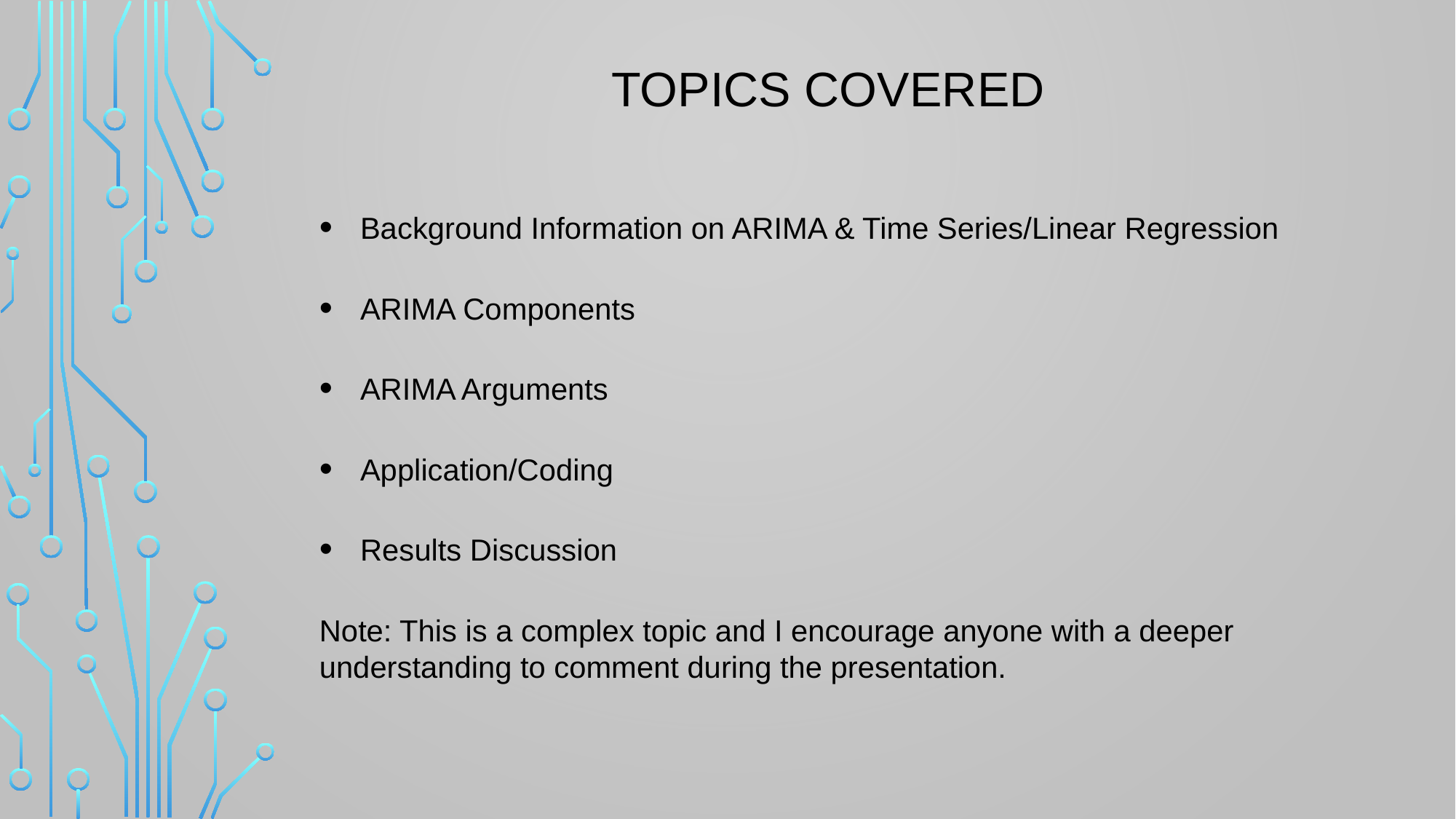

Topics Covered

Background Information on ARIMA & Time Series/Linear Regression
ARIMA Components
ARIMA Arguments
Application/Coding
Results Discussion
Note: This is a complex topic and I encourage anyone with a deeper understanding to comment during the presentation.